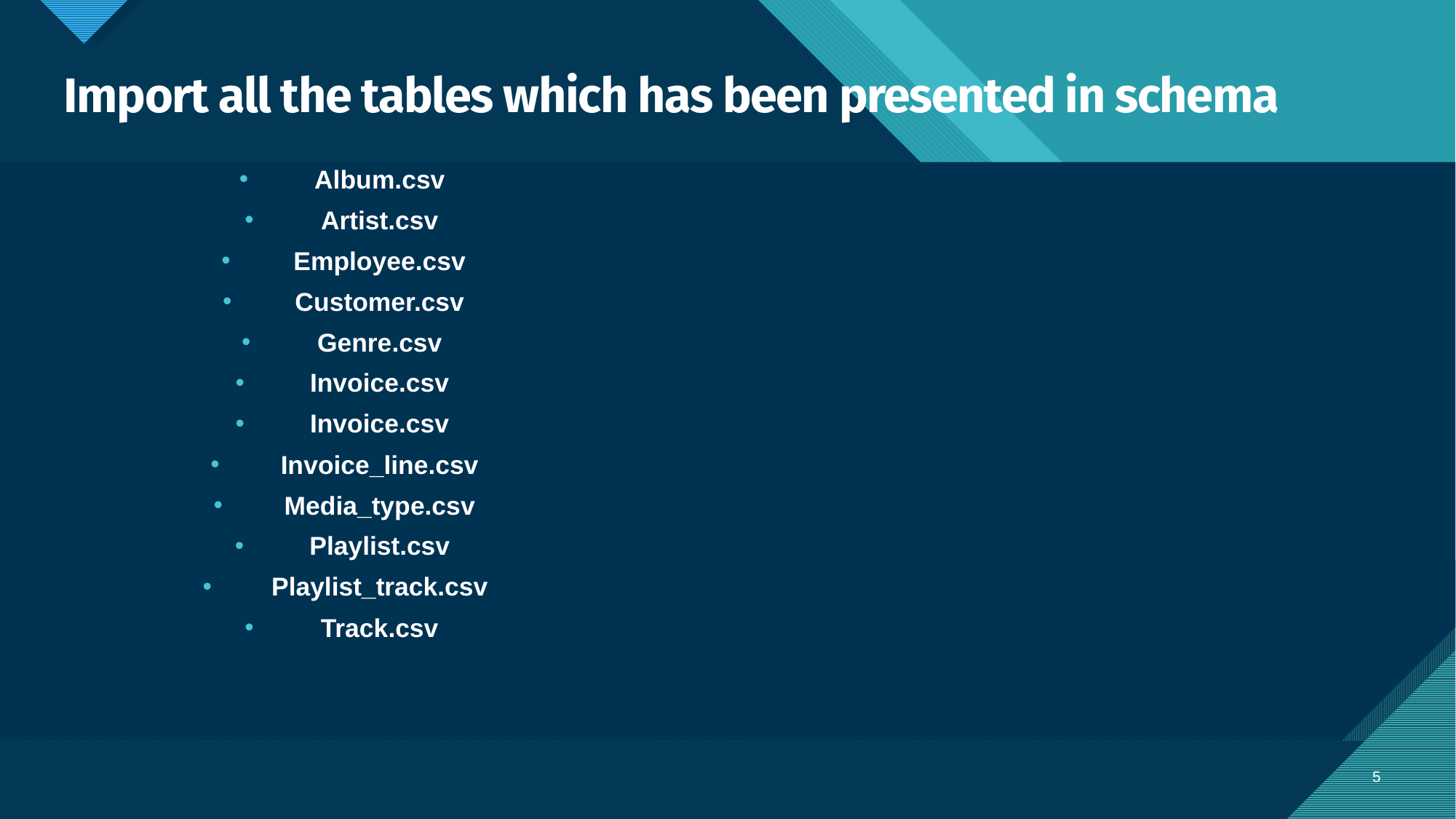

# Import all the tables which has been presented in schema
Album.csv
Artist.csv
Employee.csv
Customer.csv
Genre.csv
Invoice.csv
Invoice.csv
Invoice_line.csv
Media_type.csv
Playlist.csv
Playlist_track.csv
Track.csv

5